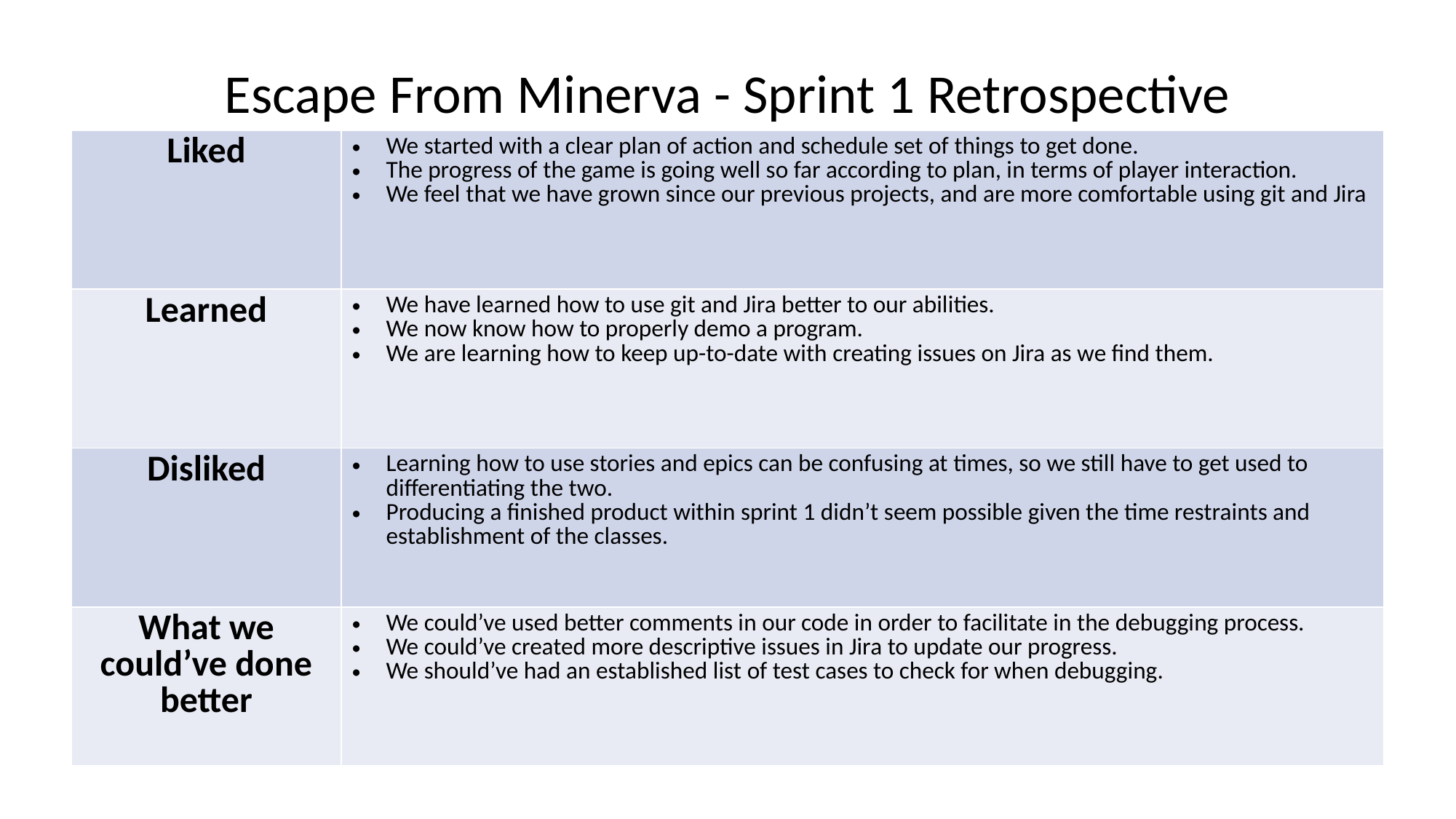

Escape From Minerva - Sprint 1 Retrospective
| Liked | We started with a clear plan of action and schedule set of things to get done. The progress of the game is going well so far according to plan, in terms of player interaction. We feel that we have grown since our previous projects, and are more comfortable using git and Jira |
| --- | --- |
| Learned | We have learned how to use git and Jira better to our abilities. We now know how to properly demo a program. We are learning how to keep up-to-date with creating issues on Jira as we find them. |
| Disliked | Learning how to use stories and epics can be confusing at times, so we still have to get used to differentiating the two. Producing a finished product within sprint 1 didn’t seem possible given the time restraints and establishment of the classes. |
| What we could’ve done better | We could’ve used better comments in our code in order to facilitate in the debugging process. We could’ve created more descriptive issues in Jira to update our progress. We should’ve had an established list of test cases to check for when debugging. |